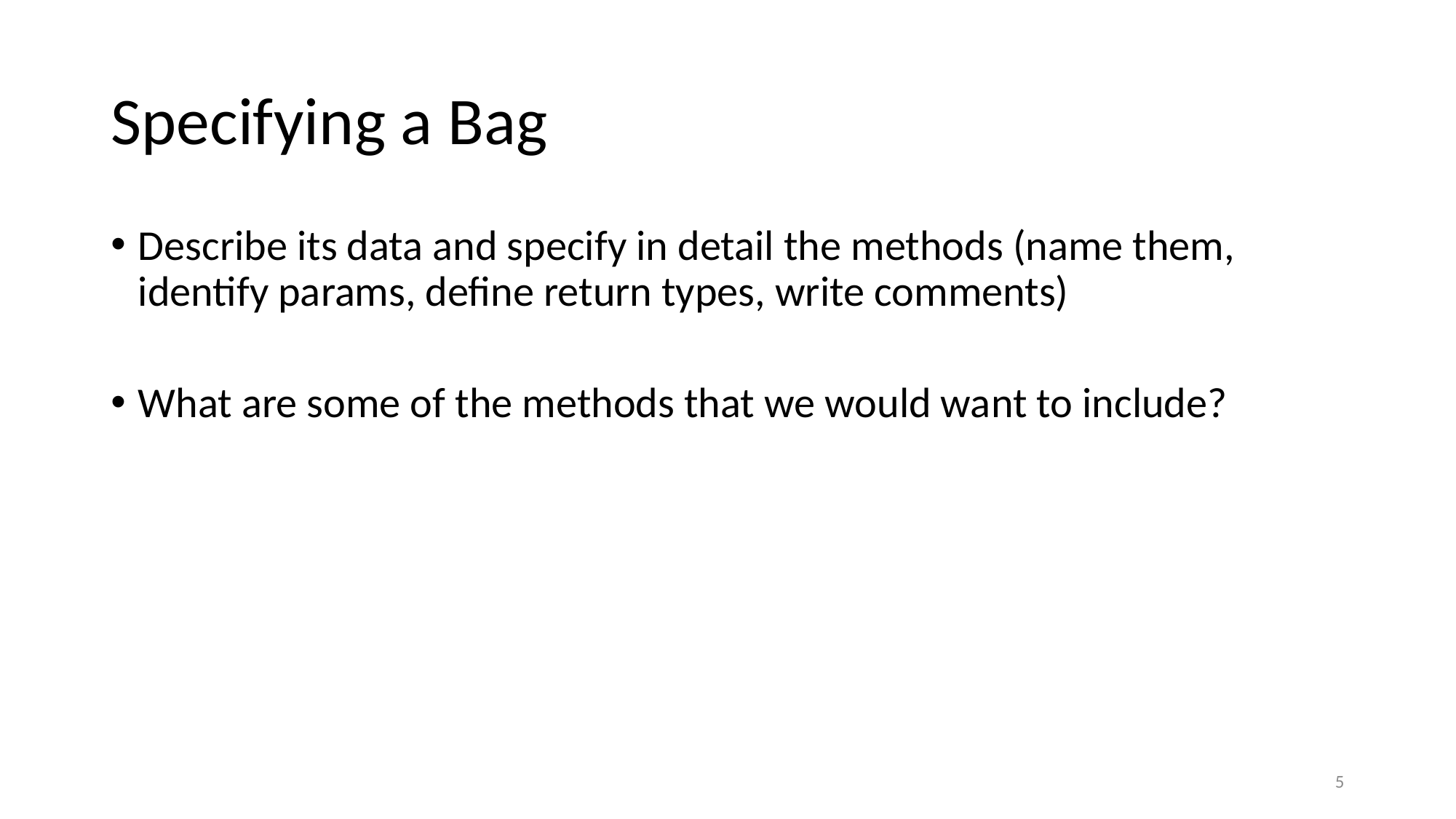

# Specifying a Bag
Describe its data and specify in detail the methods (name them, identify params, define return types, write comments)
What are some of the methods that we would want to include?
5